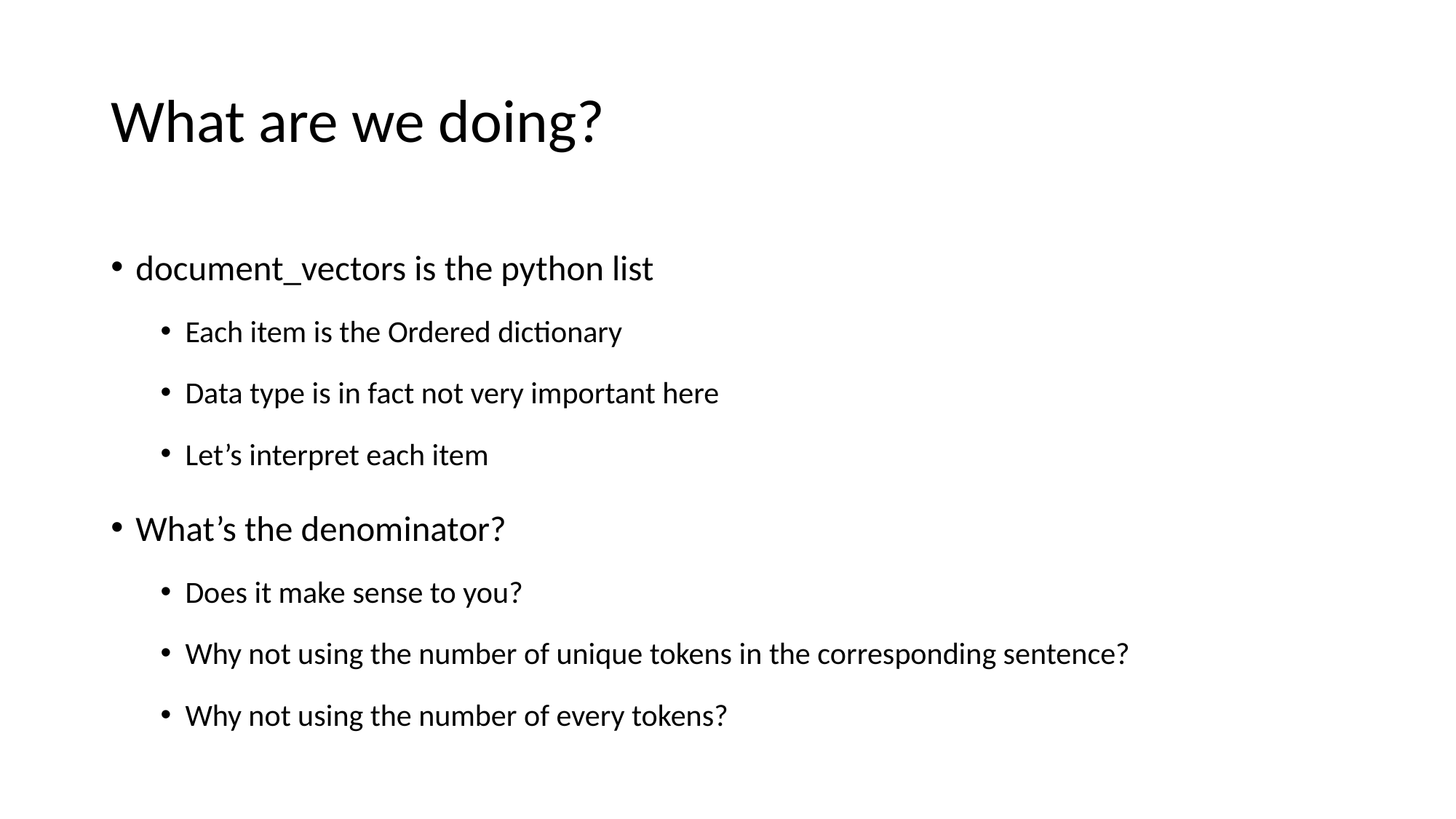

# What are we doing?
document_vectors is the python list
Each item is the Ordered dictionary
Data type is in fact not very important here
Let’s interpret each item
What’s the denominator?
Does it make sense to you?
Why not using the number of unique tokens in the corresponding sentence?
Why not using the number of every tokens?